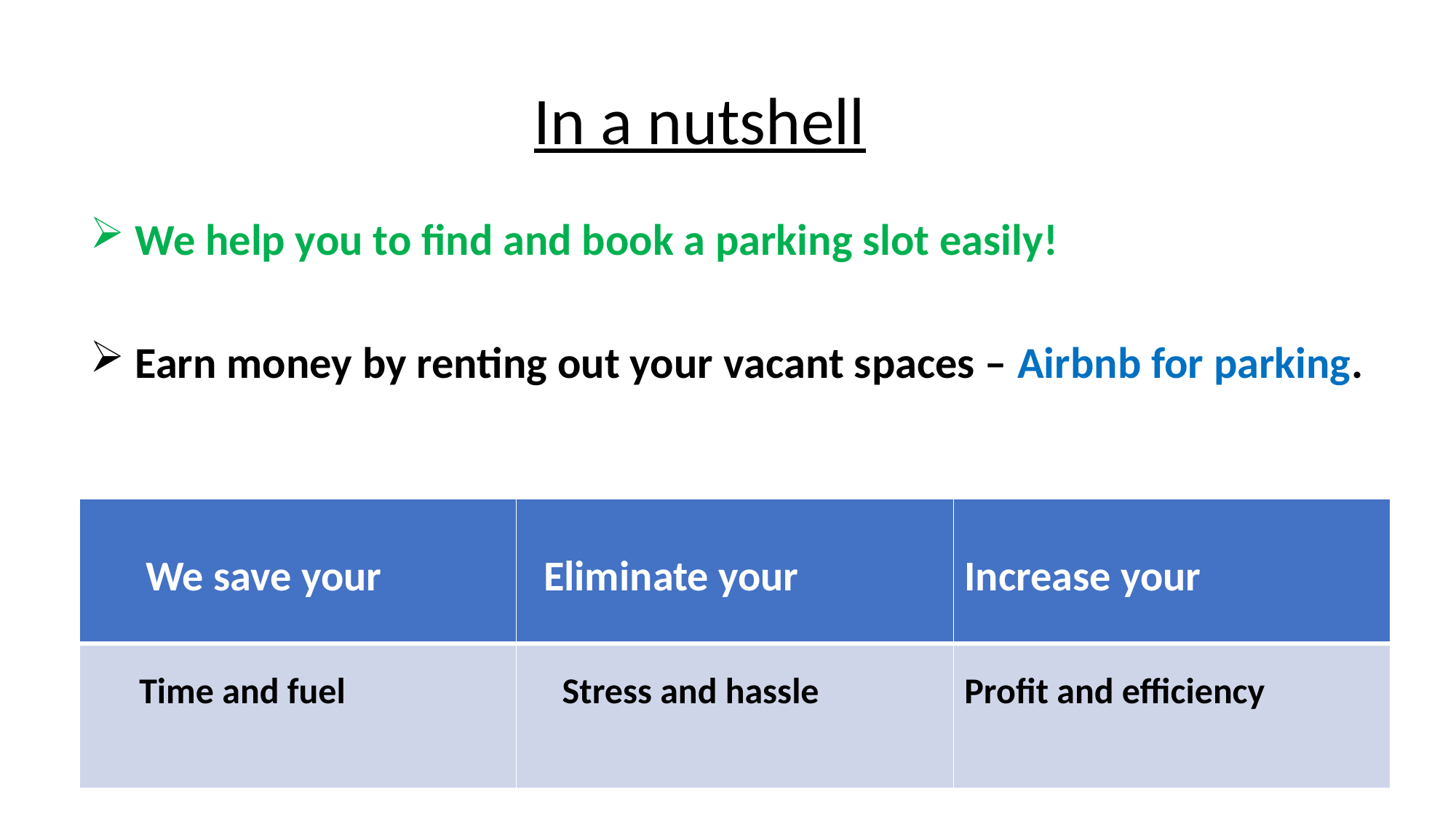

# In a nutshell
 We help you to find and book a parking slot easily!

 Earn money by renting out your vacant spaces – Airbnb for parking.

| We save your | Eliminate your | Increase your |
| --- | --- | --- |
| Time and fuel | Stress and hassle | Profit and efficiency |